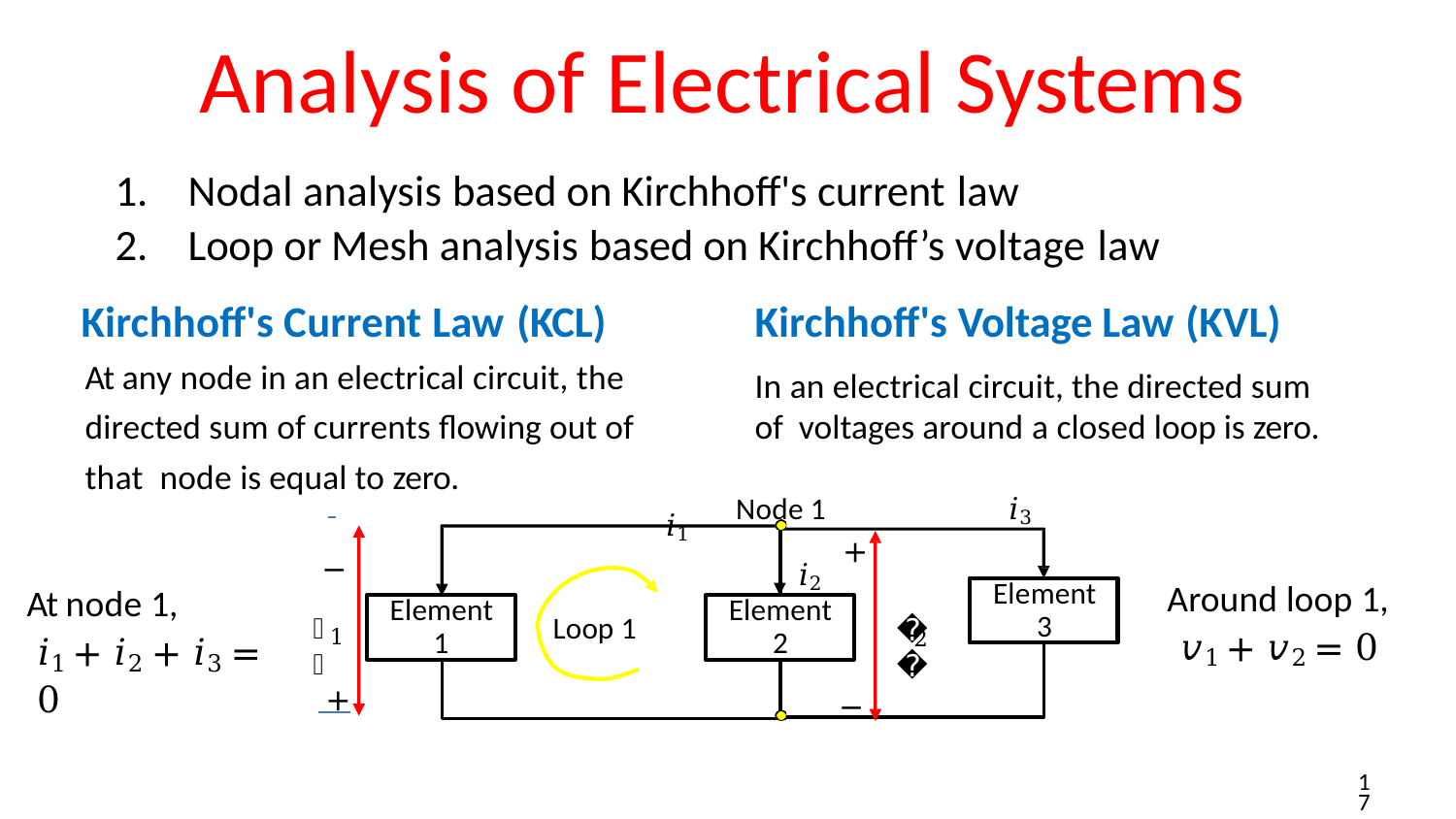

# Analysis of Electrical Systems
Nodal analysis based on Kirchhoff's current law
Loop or Mesh analysis based on Kirchhoff’s voltage law
Kirchhoff's Voltage Law (KVL)
In an electrical circuit, the directed sum of  voltages around a closed loop is zero.

Node 1	𝑖3
Kirchhoff's Current Law (KCL)
At any node in an electrical circuit, the  directed sum of currents flowing out of that  node is equal to zero.
 		𝑖1
−

+

𝑖2

Around loop 1,
𝑣1 + 𝑣2 = 0

Element
3
At node 1,
𝑖1 + 𝑖2 + 𝑖3 = 0
Element
1

Element
2
𝑣
Loop 1
𝑣
1
2

 +
−

17